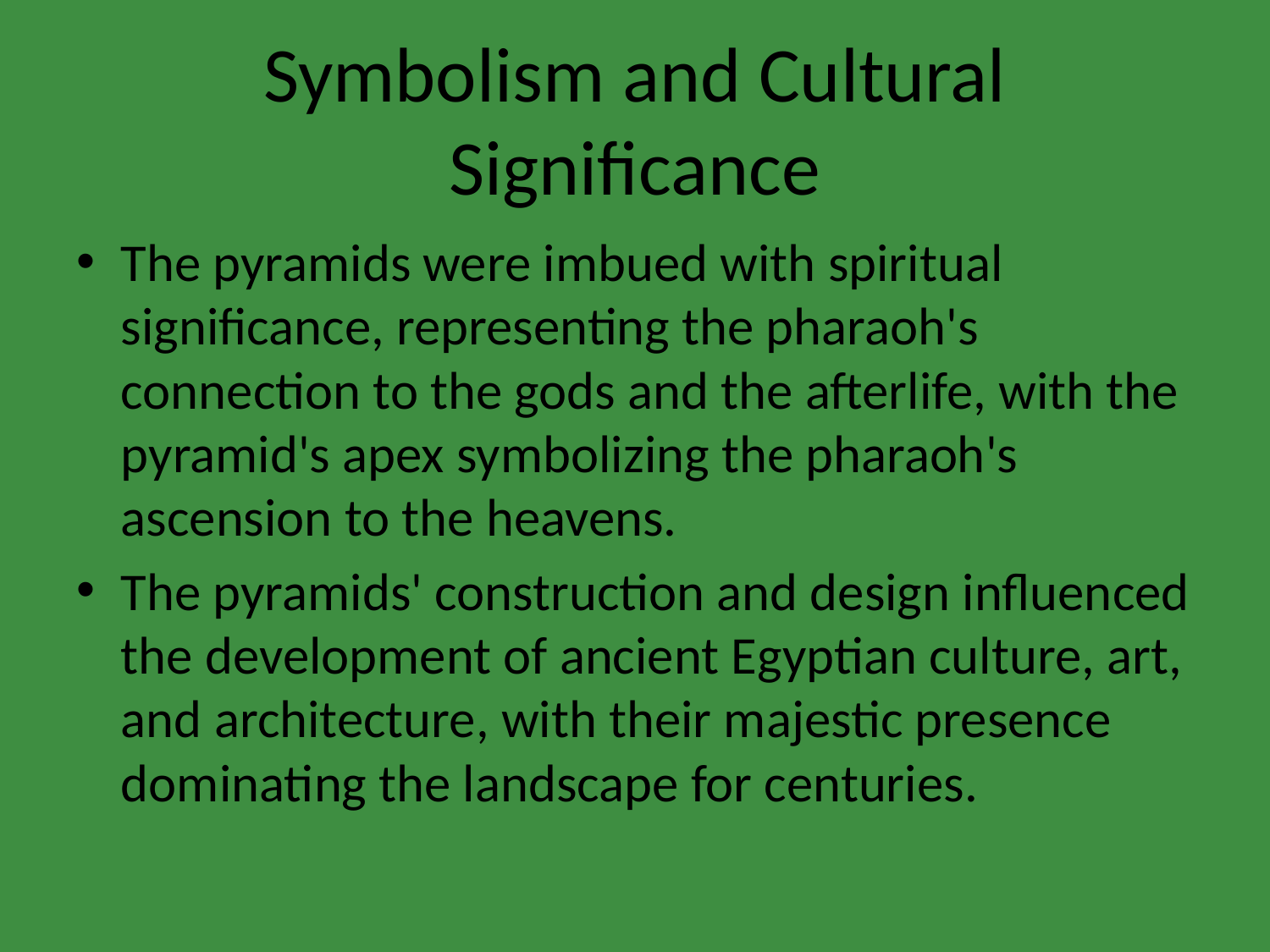

# Symbolism and Cultural Significance
The pyramids were imbued with spiritual significance, representing the pharaoh's connection to the gods and the afterlife, with the pyramid's apex symbolizing the pharaoh's ascension to the heavens.
The pyramids' construction and design influenced the development of ancient Egyptian culture, art, and architecture, with their majestic presence dominating the landscape for centuries.